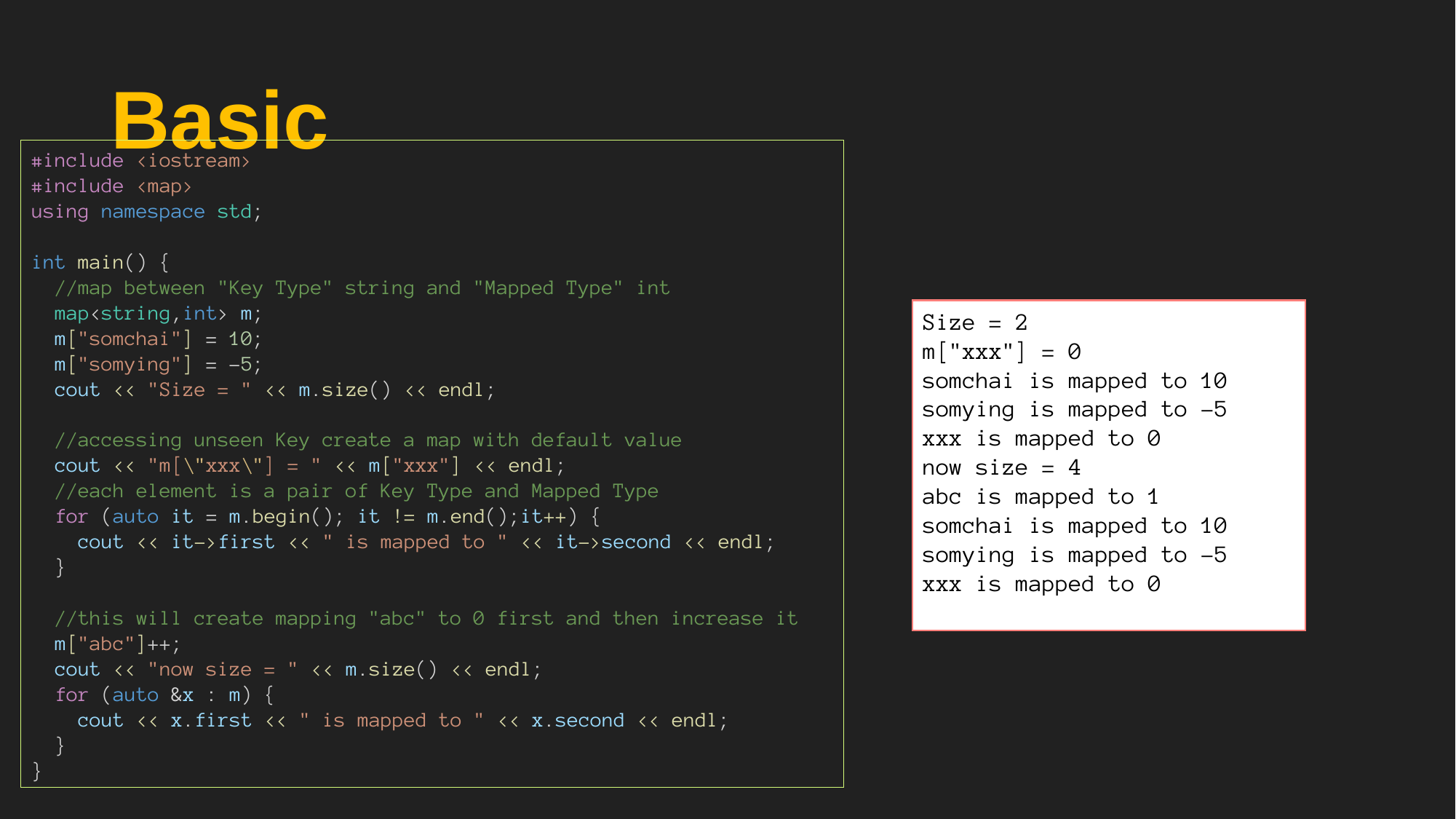

# Basic
#include <iostream>
#include <map>
using namespace std;
int main() {
  //map between "Key Type" string and "Mapped Type" int
  map<string,int> m;
  m["somchai"] = 10;
  m["somying"] = -5;
  cout << "Size = " << m.size() << endl;
  //accessing unseen Key create a map with default value
  cout << "m[\"xxx\"] = " << m["xxx"] << endl;
  //each element is a pair of Key Type and Mapped Type
  for (auto it = m.begin(); it != m.end();it++) {
    cout << it->first << " is mapped to " << it->second << endl;
  }
  //this will create mapping "abc" to 0 first and then increase it
  m["abc"]++;
  cout << "now size = " << m.size() << endl;
  for (auto &x : m) {
    cout << x.first << " is mapped to " << x.second << endl;
  }
}
Size = 2
m["xxx"] = 0
somchai is mapped to 10
somying is mapped to -5
xxx is mapped to 0
now size = 4
abc is mapped to 1
somchai is mapped to 10
somying is mapped to -5
xxx is mapped to 0